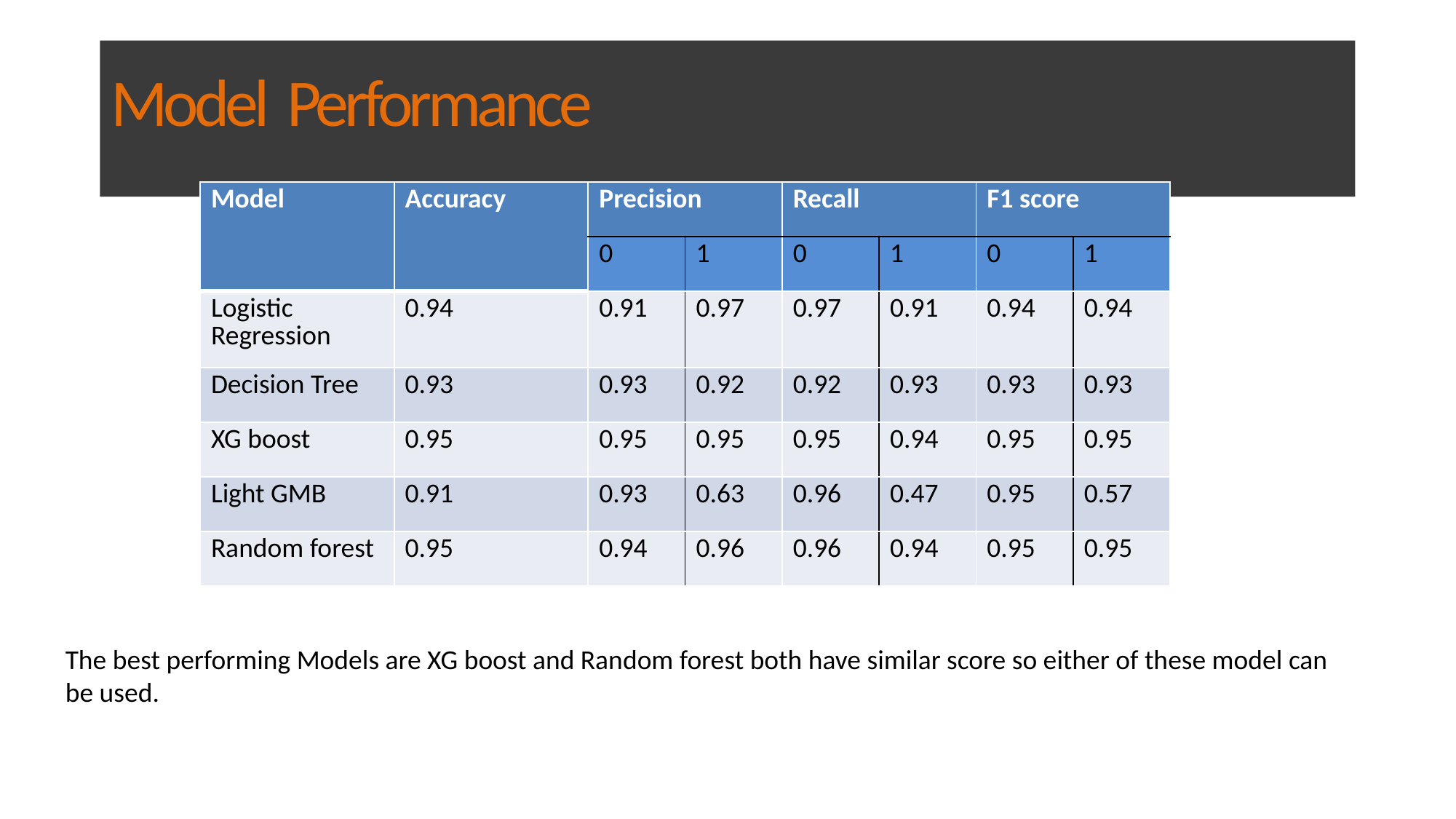

# Model  Performance
| Model | Accuracy | Precision |  | Recall |  | F1 score |  |
| --- | --- | --- | --- | --- | --- | --- | --- |
|  |  | 0 | 1 | 0 | 1 | 0 | 1 |
| Logistic Regression | 0.94 | 0.91 | 0.97 | 0.97 | 0.91 | 0.94 | 0.94 |
| Decision Tree | 0.93 | 0.93 | 0.92 | 0.92 | 0.93 | 0.93 | 0.93 |
| XG boost | 0.95 | 0.95 | 0.95 | 0.95 | 0.94 | 0.95 | 0.95 |
| Light GMB | 0.91 | 0.93 | 0.63 | 0.96 | 0.47 | 0.95 | 0.57 |
| Random forest | 0.95 | 0.94 | 0.96 | 0.96 | 0.94 | 0.95 | 0.95 |
The best performing Models are XG boost and Random forest both have similar score so either of these model can be used.